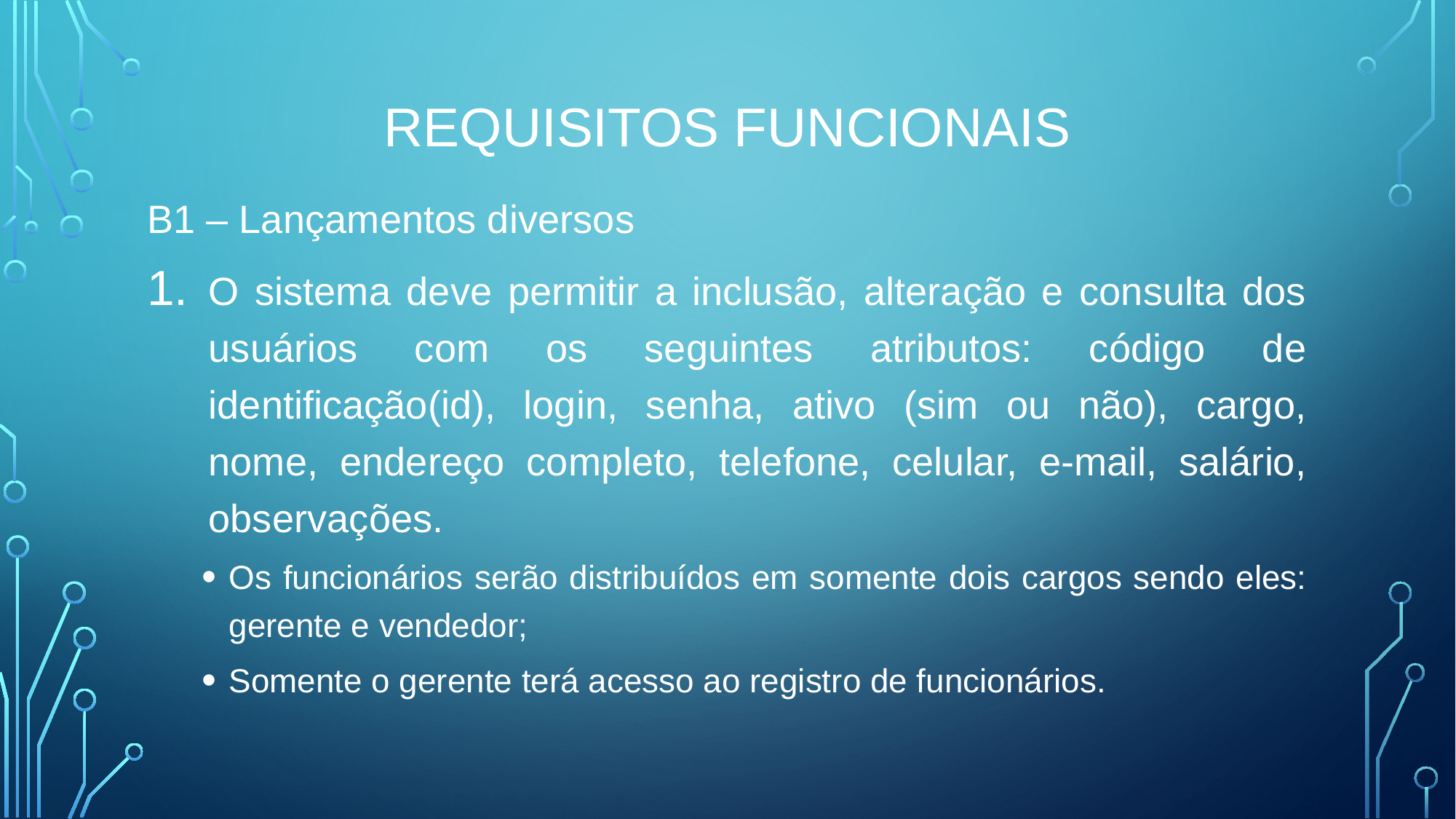

# REQUISITOS FUNCIONAIS
B1 – Lançamentos diversos
O sistema deve permitir a inclusão, alteração e consulta dos usuários com os seguintes atributos: código de identificação(id), login, senha, ativo (sim ou não), cargo, nome, endereço completo, telefone, celular, e-mail, salário, observações.
Os funcionários serão distribuídos em somente dois cargos sendo eles: gerente e vendedor;
Somente o gerente terá acesso ao registro de funcionários.